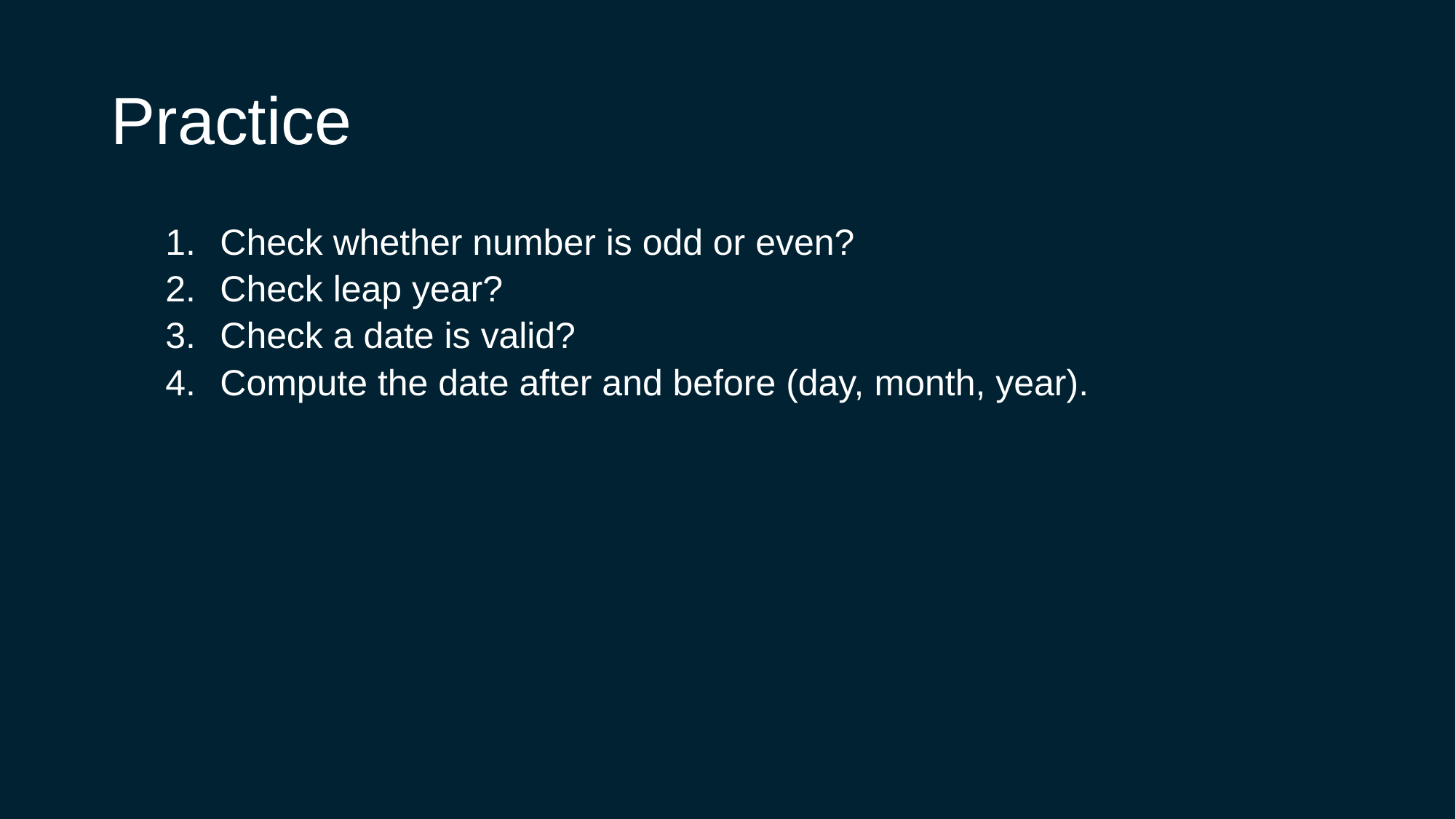

# Practice
Check whether number is odd or even?
Check leap year?
Check a date is valid?
Compute the date after and before (day, month, year).